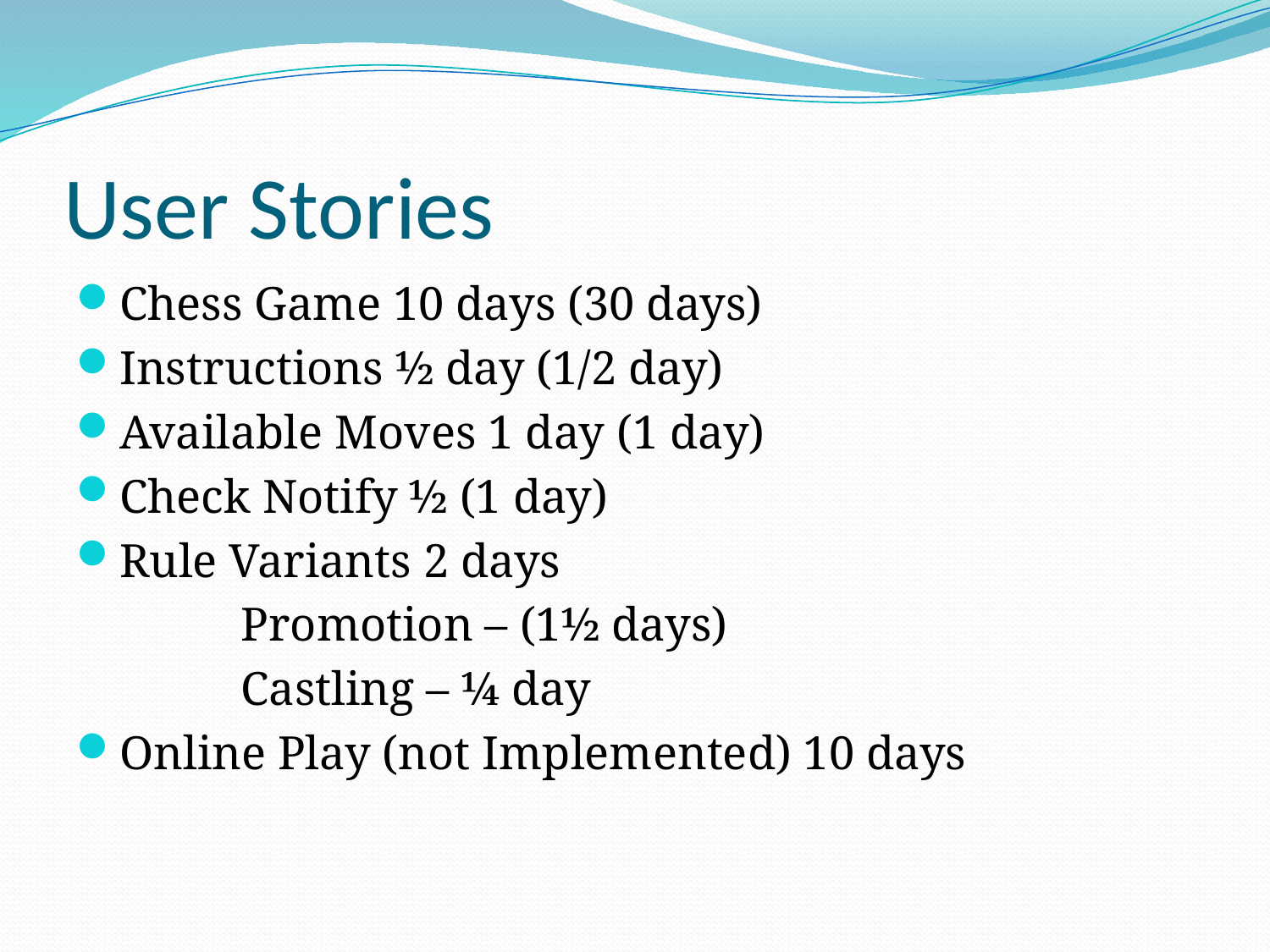

# User Stories
Chess Game 10 days (30 days)
Instructions ½ day (1/2 day)
Available Moves 1 day (1 day)
Check Notify ½ (1 day)
Rule Variants 2 days
		Promotion – (1½ days)
		Castling – ¼ day
Online Play (not Implemented) 10 days